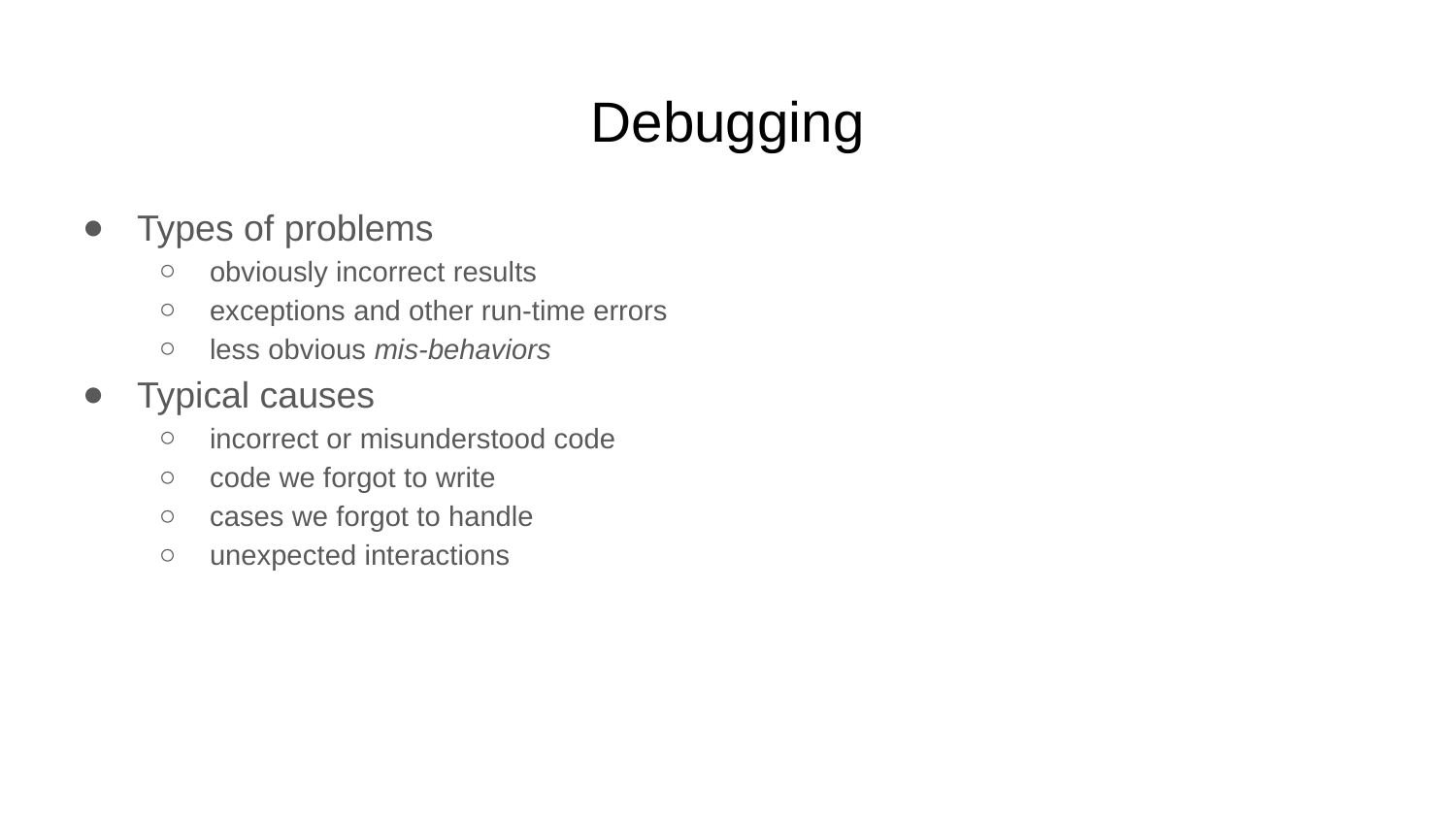

# Debugging
Types of problems
obviously incorrect results
exceptions and other run-time errors
less obvious mis-behaviors
Typical causes
incorrect or misunderstood code
code we forgot to write
cases we forgot to handle
unexpected interactions